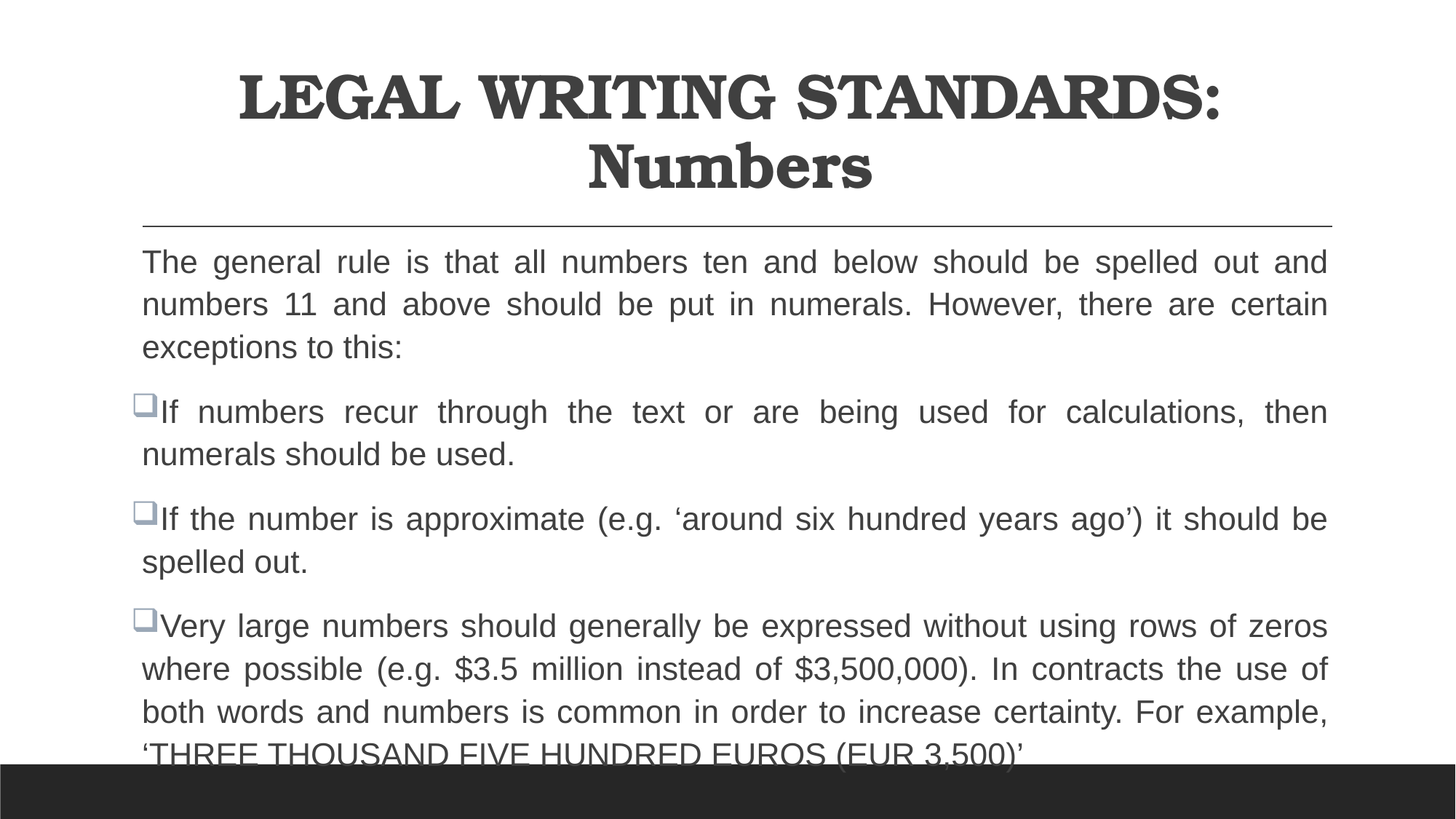

# LEGAL WRITING STANDARDS: Numbers
The general rule is that all numbers ten and below should be spelled out and numbers 11 and above should be put in numerals. However, there are certain exceptions to this:
If numbers recur through the text or are being used for calculations, then numerals should be used.
If the number is approximate (e.g. ‘around six hundred years ago’) it should be spelled out.
Very large numbers should generally be expressed without using rows of zeros where possible (e.g. $3.5 million instead of $3,500,000). In contracts the use of both words and numbers is common in order to increase certainty. For example, ‘THREE THOUSAND FIVE HUNDRED EUROS (EUR 3,500)’